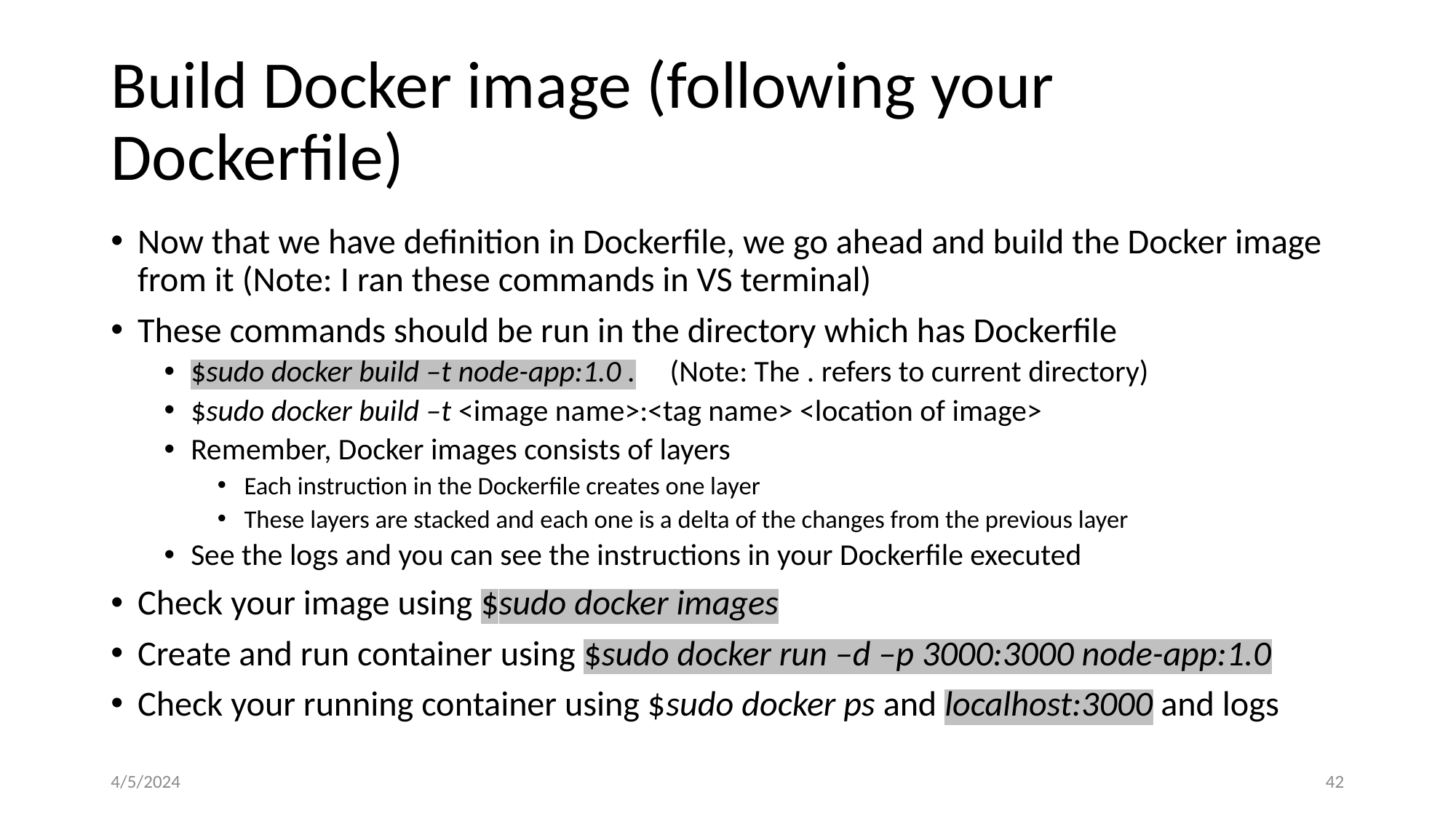

# Build Docker image (following your Dockerfile)
Now that we have definition in Dockerfile, we go ahead and build the Docker image from it (Note: I ran these commands in VS terminal)
These commands should be run in the directory which has Dockerfile
$sudo docker build –t node-app:1.0 .     (Note: The . refers to current directory)
$sudo docker build –t <image name>:<tag name> <location of image>
Remember, Docker images consists of layers
Each instruction in the Dockerfile creates one layer
These layers are stacked and each one is a delta of the changes from the previous layer
See the logs and you can see the instructions in your Dockerfile executed
Check your image using $sudo docker images
Create and run container using $sudo docker run –d –p 3000:3000 node-app:1.0
Check your running container using $sudo docker ps and localhost:3000 and logs
4/5/2024
42